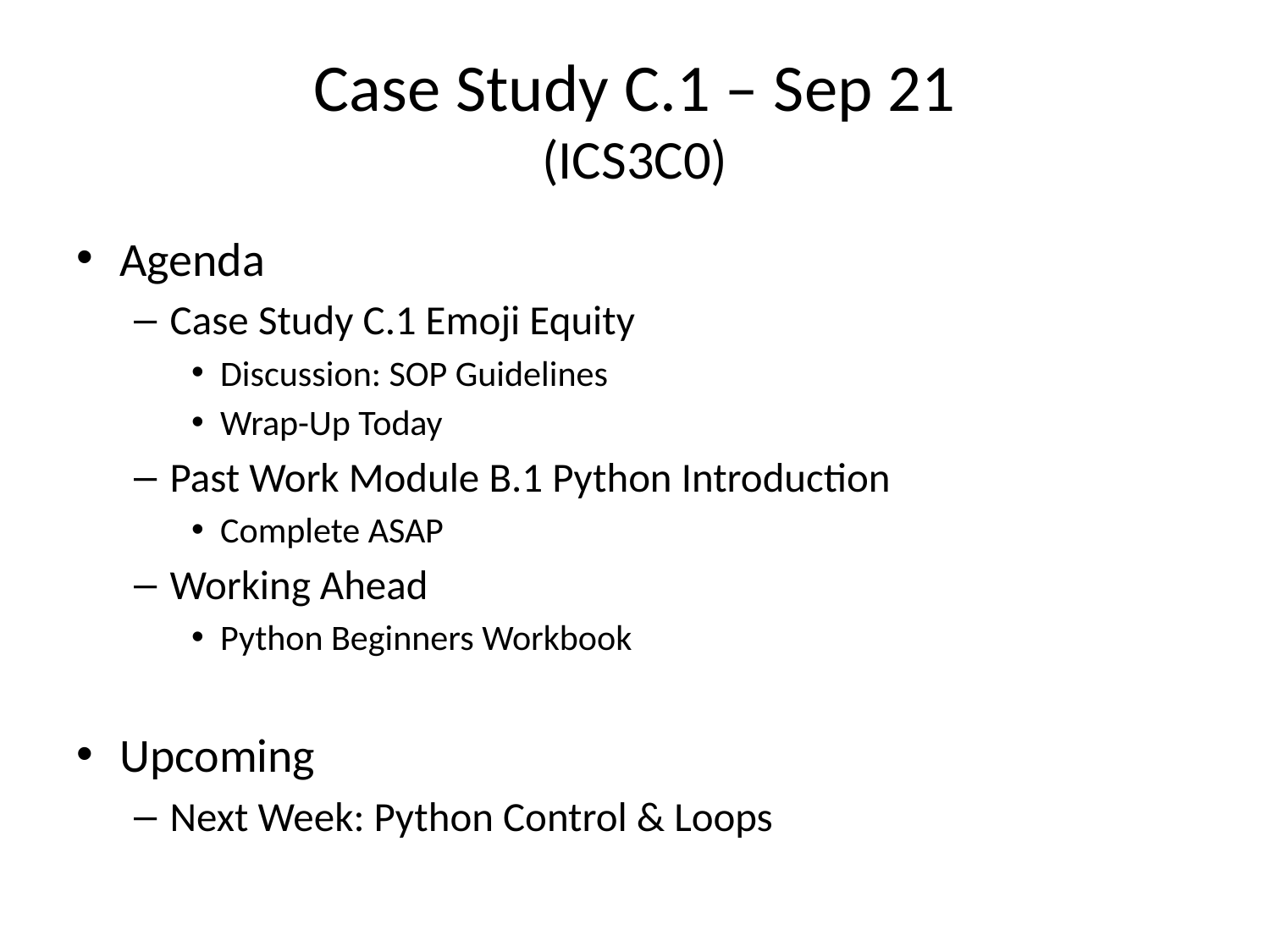

# Case Study C.1 – Sep 21 (ICS3C0)
Agenda
Case Study C.1 Emoji Equity
Discussion: SOP Guidelines
Wrap-Up Today
Past Work Module B.1 Python Introduction
Complete ASAP
Working Ahead
Python Beginners Workbook

Upcoming
Next Week: Python Control & Loops